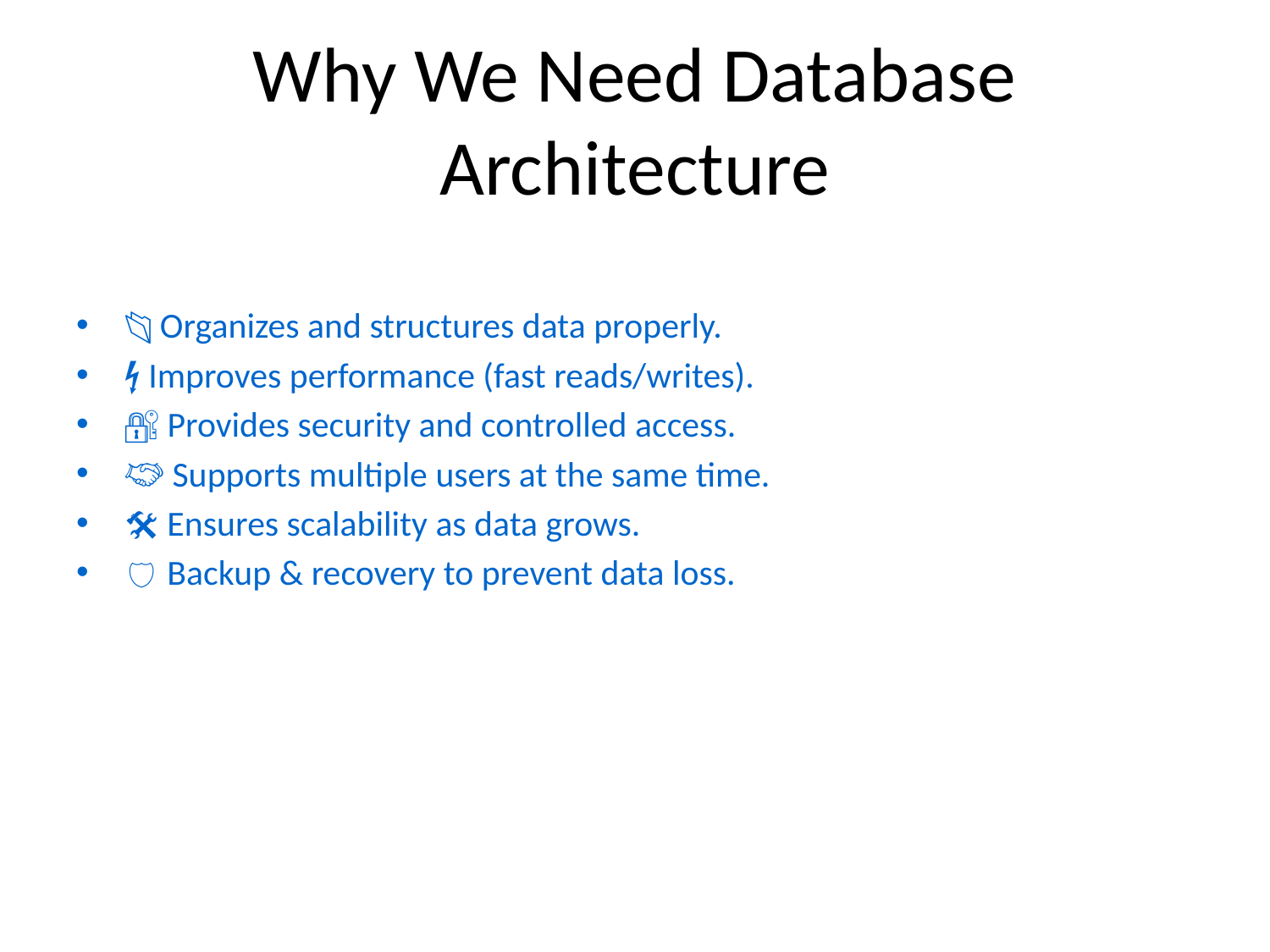

# Why We Need Database Architecture

📂 Organizes and structures data properly.
⚡ Improves performance (fast reads/writes).
🔐 Provides security and controlled access.
🤝 Supports multiple users at the same time.
🛠️ Ensures scalability as data grows.
🛡️ Backup & recovery to prevent data loss.